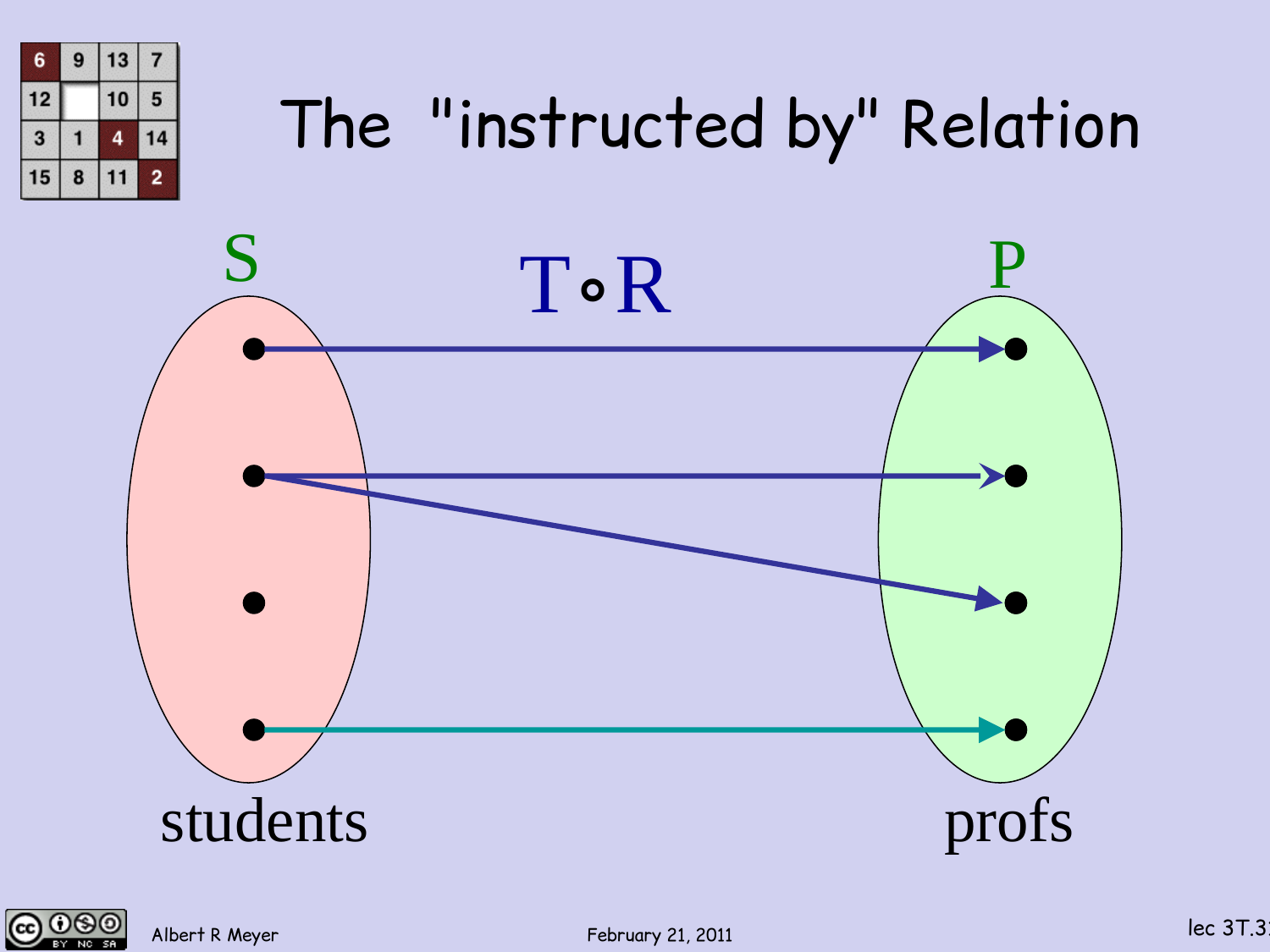

# The  "instructed by" Relation
S
P

profs
T∘R

students